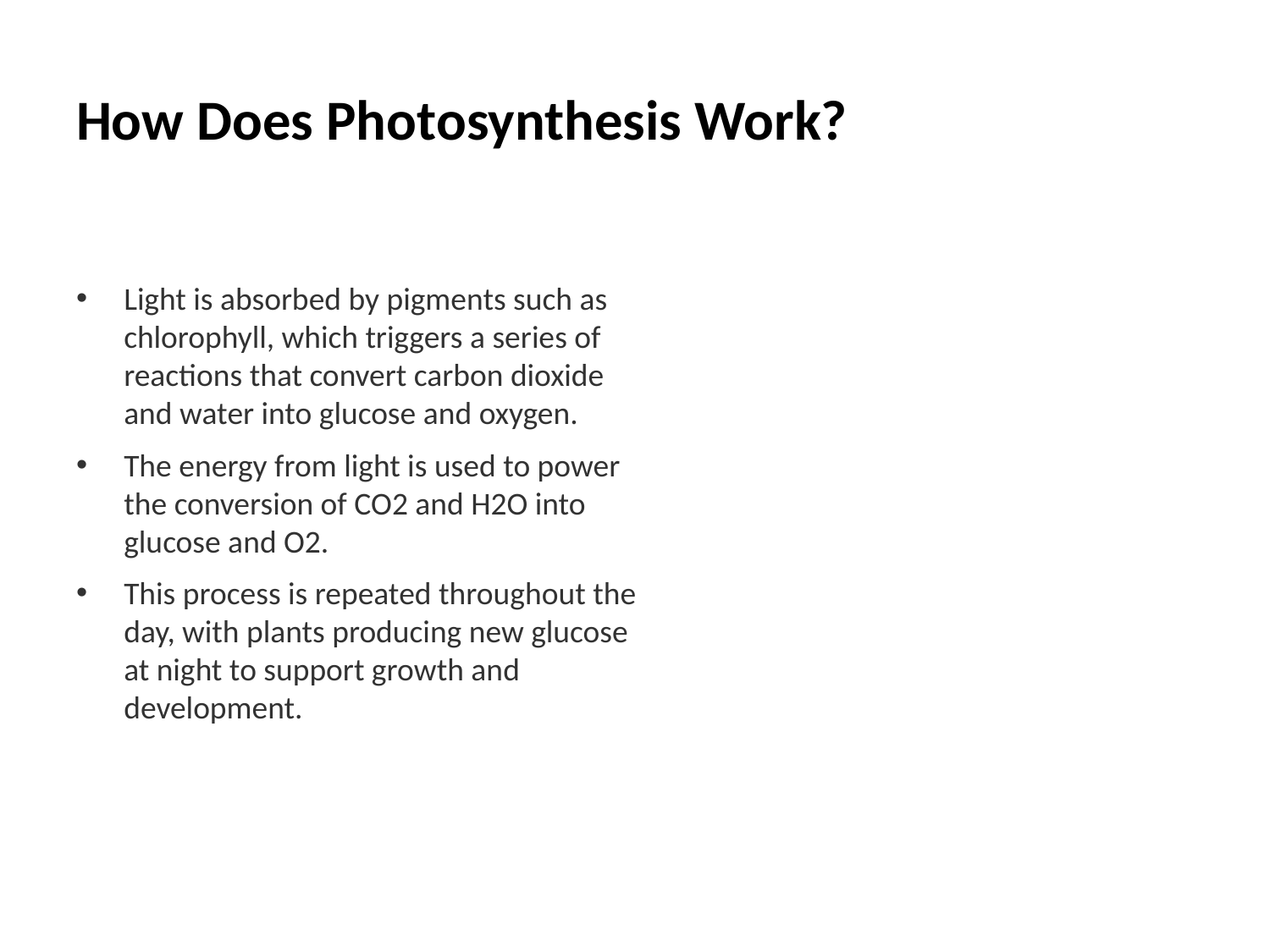

# How Does Photosynthesis Work?

Light is absorbed by pigments such as chlorophyll, which triggers a series of reactions that convert carbon dioxide and water into glucose and oxygen.
The energy from light is used to power the conversion of CO2 and H2O into glucose and O2.
This process is repeated throughout the day, with plants producing new glucose at night to support growth and development.